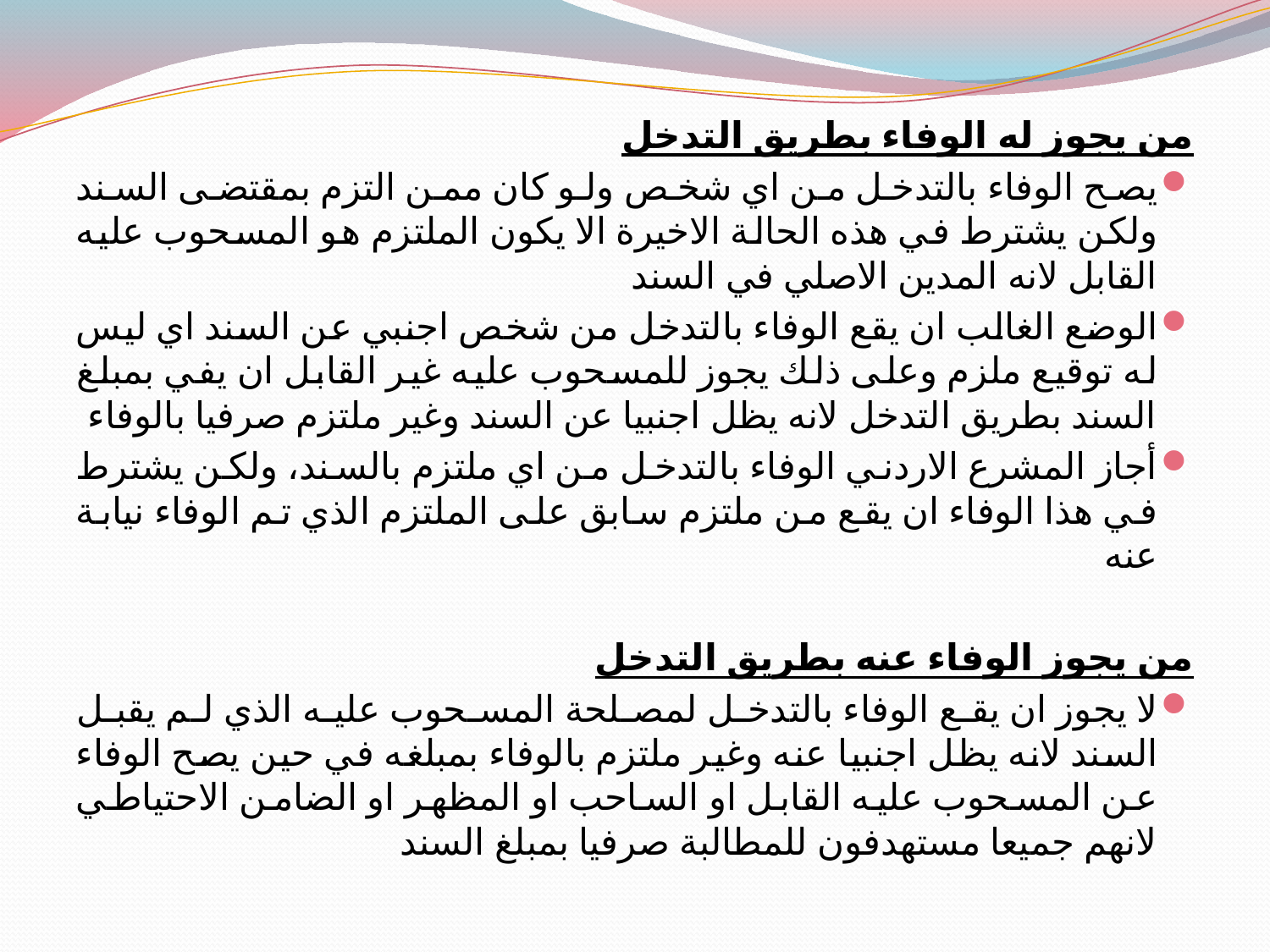

من يجوز له الوفاء بطريق التدخل
يصح الوفاء بالتدخل من اي شخص ولو كان ممن التزم بمقتضى السند ولكن يشترط في هذه الحالة الاخيرة الا يكون الملتزم هو المسحوب عليه القابل لانه المدين الاصلي في السند
الوضع الغالب ان يقع الوفاء بالتدخل من شخص اجنبي عن السند اي ليس له توقيع ملزم وعلى ذلك يجوز للمسحوب عليه غير القابل ان يفي بمبلغ السند بطريق التدخل لانه يظل اجنبيا عن السند وغير ملتزم صرفيا بالوفاء
أجاز المشرع الاردني الوفاء بالتدخل من اي ملتزم بالسند، ولكن يشترط في هذا الوفاء ان يقع من ملتزم سابق على الملتزم الذي تم الوفاء نيابة عنه

من يجوز الوفاء عنه بطريق التدخل
لا يجوز ان يقع الوفاء بالتدخل لمصلحة المسحوب عليه الذي لم يقبل السند لانه يظل اجنبيا عنه وغير ملتزم بالوفاء بمبلغه في حين يصح الوفاء عن المسحوب عليه القابل او الساحب او المظهر او الضامن الاحتياطي لانهم جميعا مستهدفون للمطالبة صرفيا بمبلغ السند